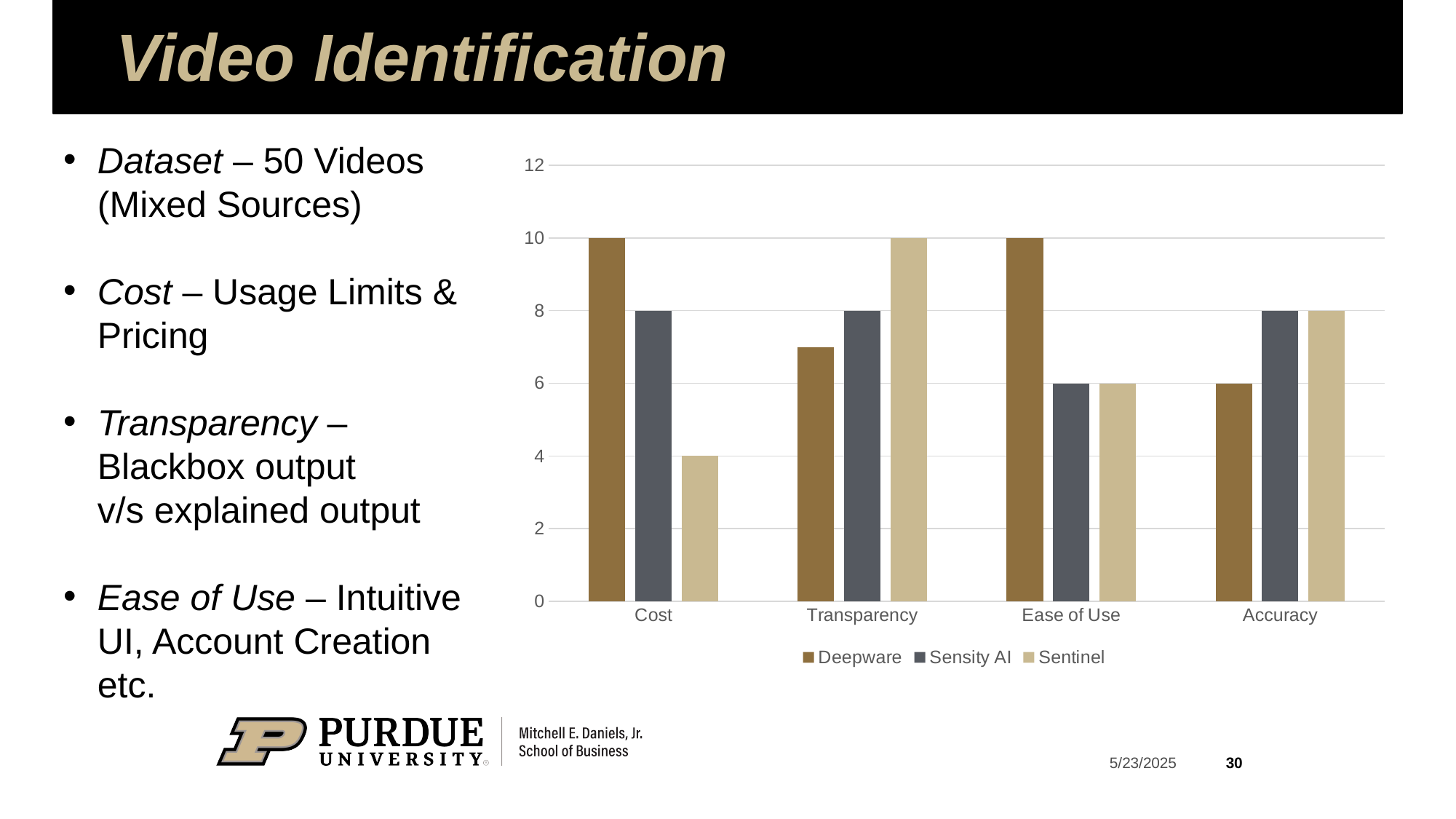

# Video Identification
Dataset – 50 Videos (Mixed Sources)

Cost – Usage Limits & Pricing

Transparency – Blackbox output v/s explained output

Ease of Use – Intuitive UI, Account Creation etc.

### Chart

| Category | Deepware | Sensity AI | Sentinel |
|---|---|---|---|
| Cost | 10.0 | 8.0 | 4.0 |
| Transparency | 7.0 | 8.0 | 10.0 |
| Ease of Use | 10.0 | 6.0 | 6.0 |
| Accuracy | 6.0 | 8.0 | 8.0 |
30
5/23/2025